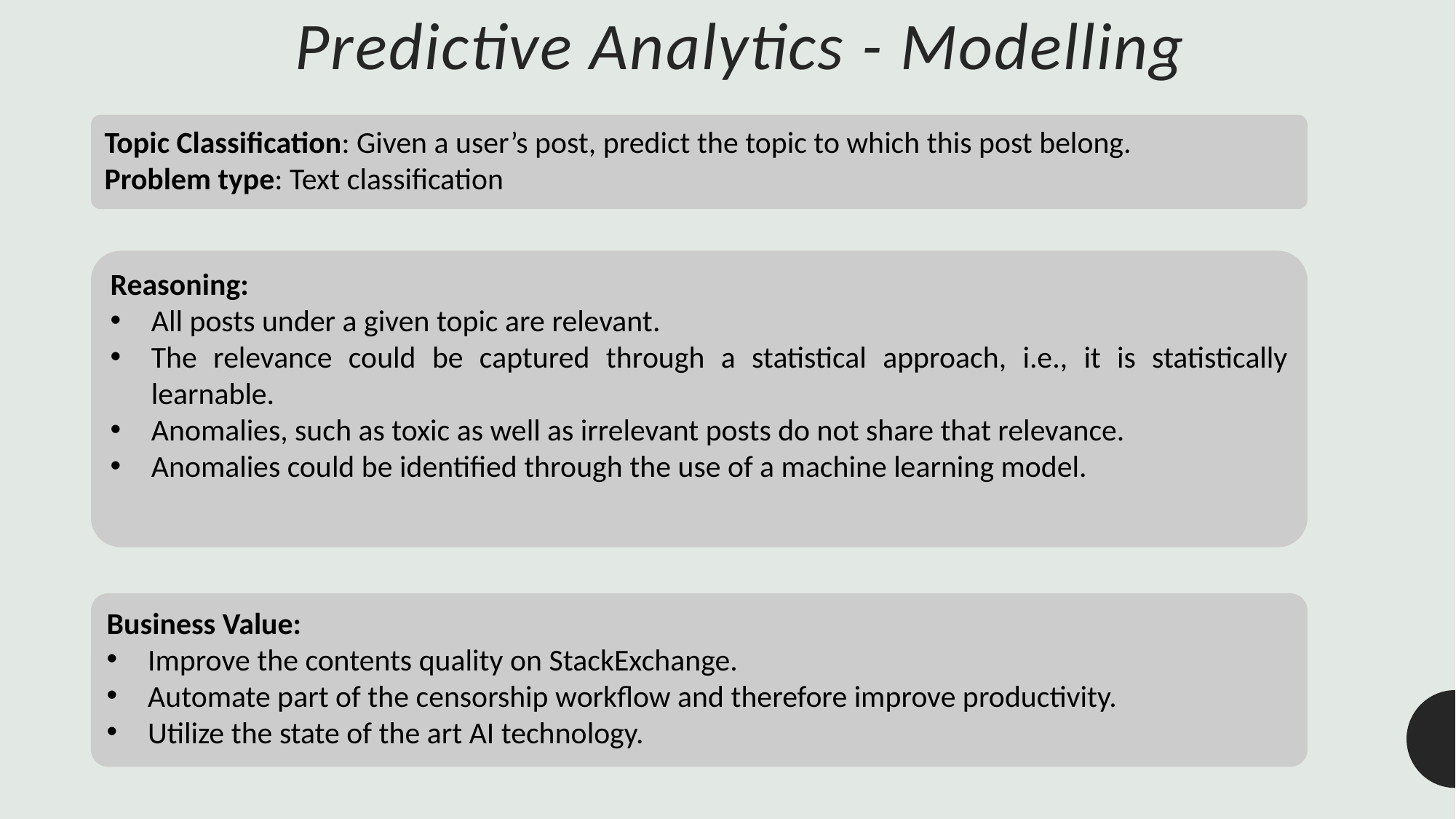

# Predictive Analytics - Modelling
Topic Classification: Given a user’s post, predict the topic to which this post belong.
Problem type: Text classification
Reasoning:
All posts under a given topic are relevant.
The relevance could be captured through a statistical approach, i.e., it is statistically learnable.
Anomalies, such as toxic as well as irrelevant posts do not share that relevance.
Anomalies could be identified through the use of a machine learning model.
Business Value:
Improve the contents quality on StackExchange.
Automate part of the censorship workflow and therefore improve productivity.
Utilize the state of the art AI technology.